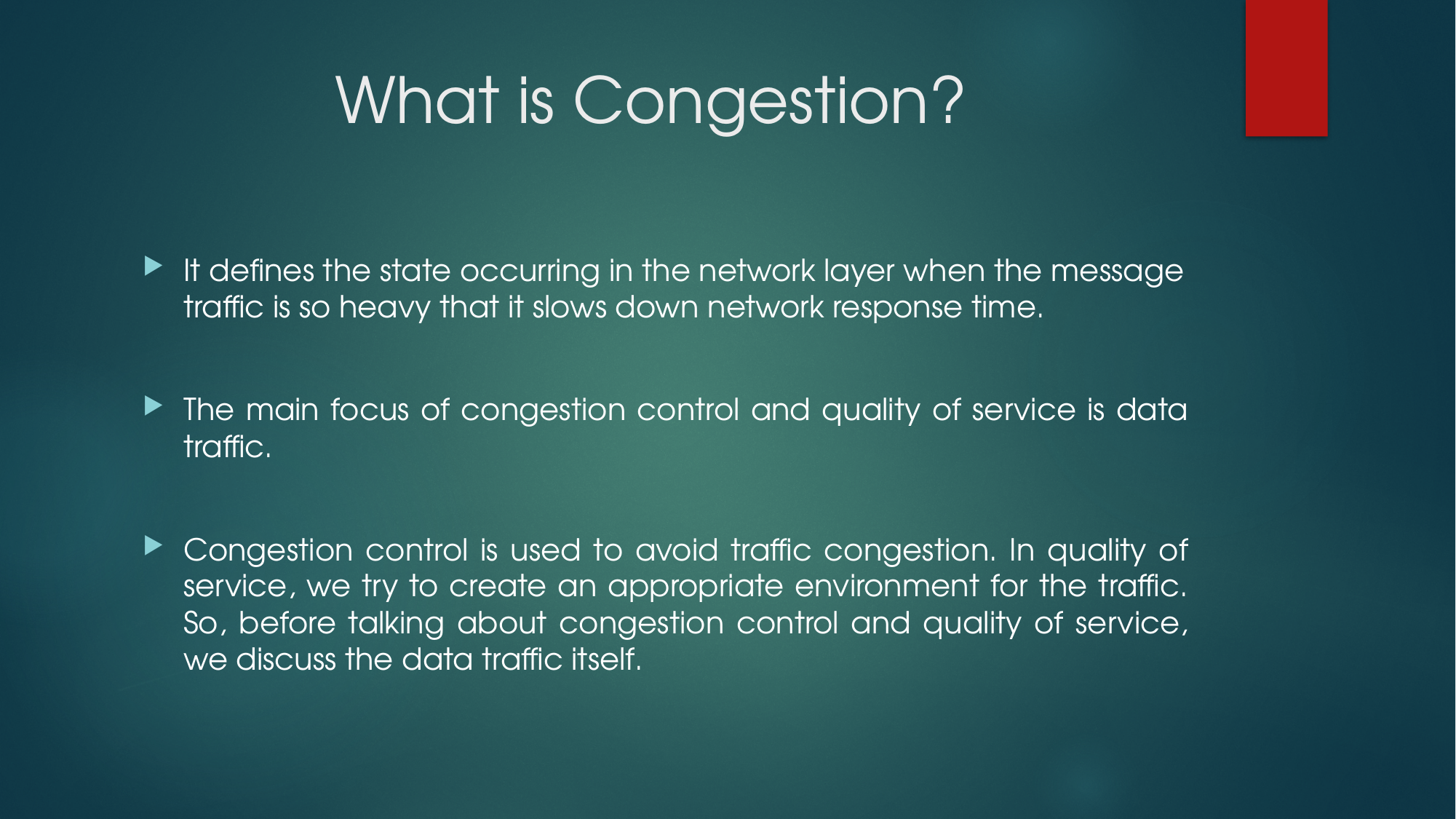

# What is Congestion?
It defines the state occurring in the network layer when the message traffic is so heavy that it slows down network response time.

The main focus of congestion control and quality of service is data traffic.

Congestion control is used to avoid traffic congestion. In quality of service, we try to create an appropriate environment for the traffic. So, before talking about congestion control and quality of service, we discuss the data traffic itself.